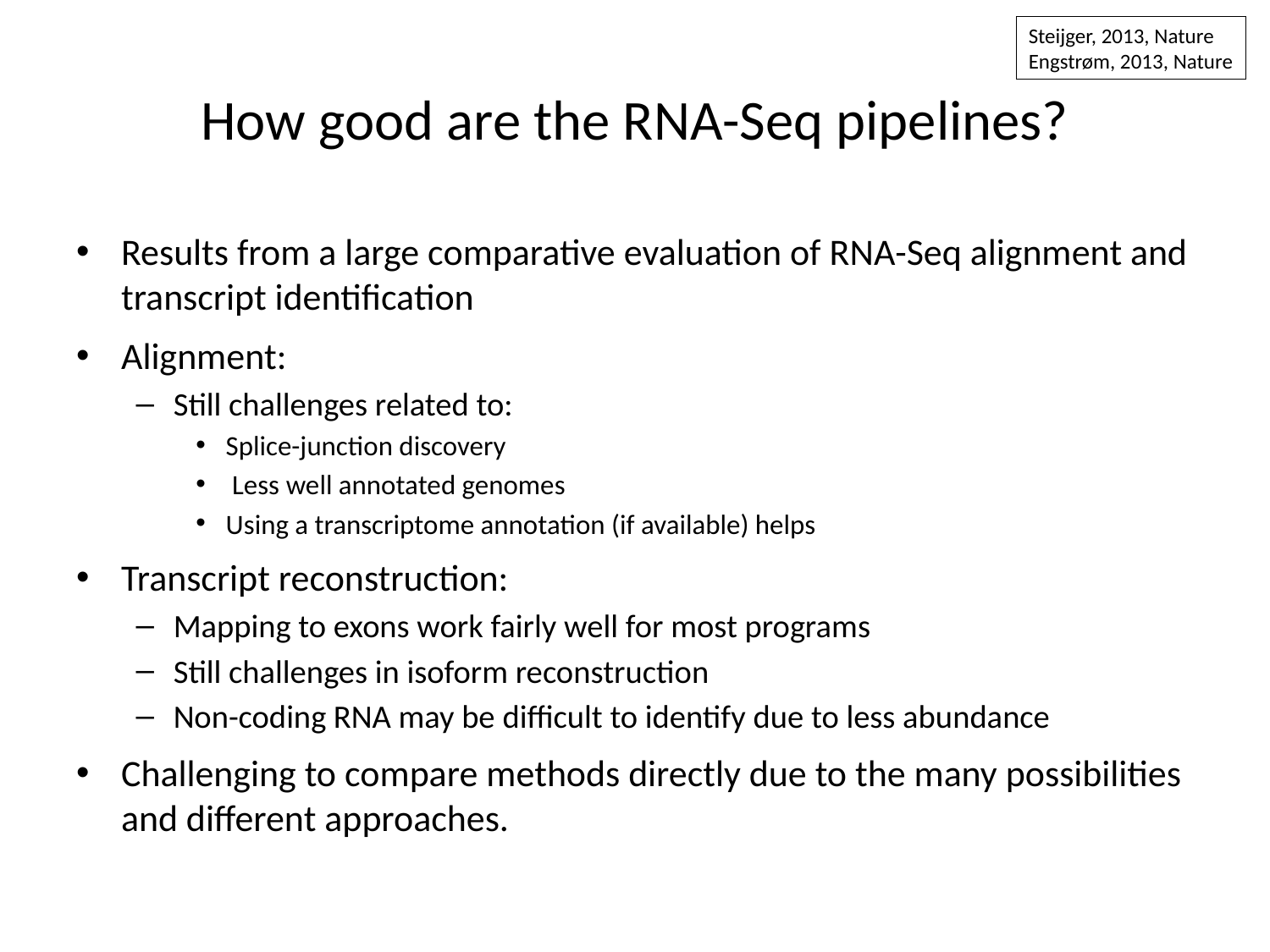

Steijger, 2013, Nature
Engstrøm, 2013, Nature
# How good are the RNA-Seq pipelines?
Results from a large comparative evaluation of RNA-Seq alignment and transcript identification
Alignment:
Still challenges related to:
Splice-junction discovery
 Less well annotated genomes
Using a transcriptome annotation (if available) helps
Transcript reconstruction:
Mapping to exons work fairly well for most programs
Still challenges in isoform reconstruction
Non-coding RNA may be difficult to identify due to less abundance
Challenging to compare methods directly due to the many possibilities and different approaches.